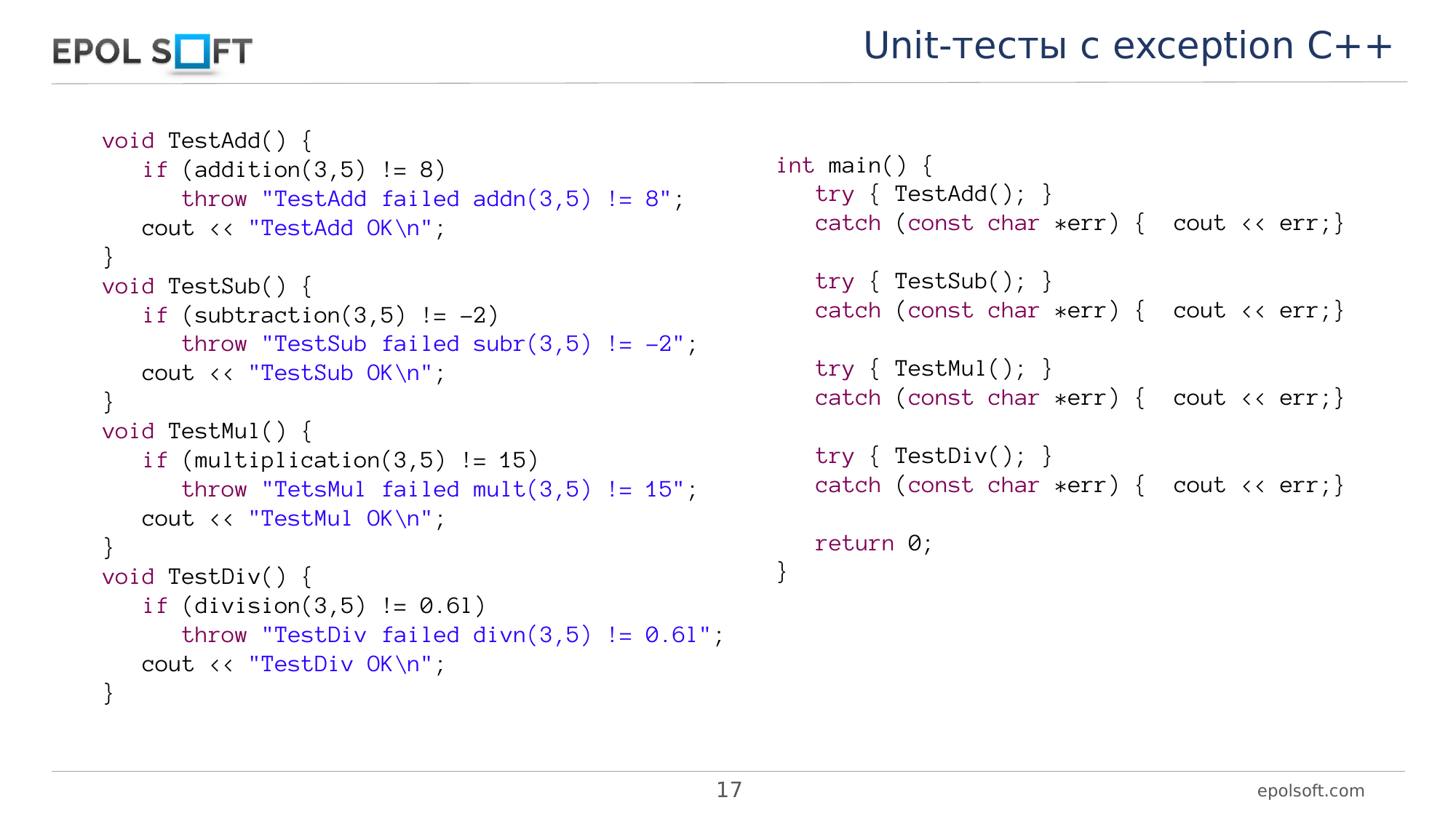

Unit-тесты с exception С++

void TestAdd() {
   if (addition(3,5) != 8)
      throw "TestAdd failed addn(3,5) != 8";
   cout << "TestAdd OK\n";
}
void TestSub() {
   if (subtraction(3,5) != -2)
      throw "TestSub failed subr(3,5) != -2";
   cout << "TestSub OK\n";
}
void TestMul() {
   if (multiplication(3,5) != 15)
      throw "TetsMul failed mult(3,5) != 15";
   cout << "TestMul OK\n";
}
void TestDiv() {
   if (division(3,5) != 0.6l)
      throw "TestDiv failed divn(3,5) != 0.6l";
   cout << "TestDiv OK\n";
}
int main() {
   try { TestAdd(); }
   catch (const char *err) {  cout << err;}

   try { TestSub(); }
   catch (const char *err) {  cout << err;}

   try { TestMul(); }
   catch (const char *err) {  cout << err;}

   try { TestDiv(); }
   catch (const char *err) {  cout << err;}

   return 0;
}
17